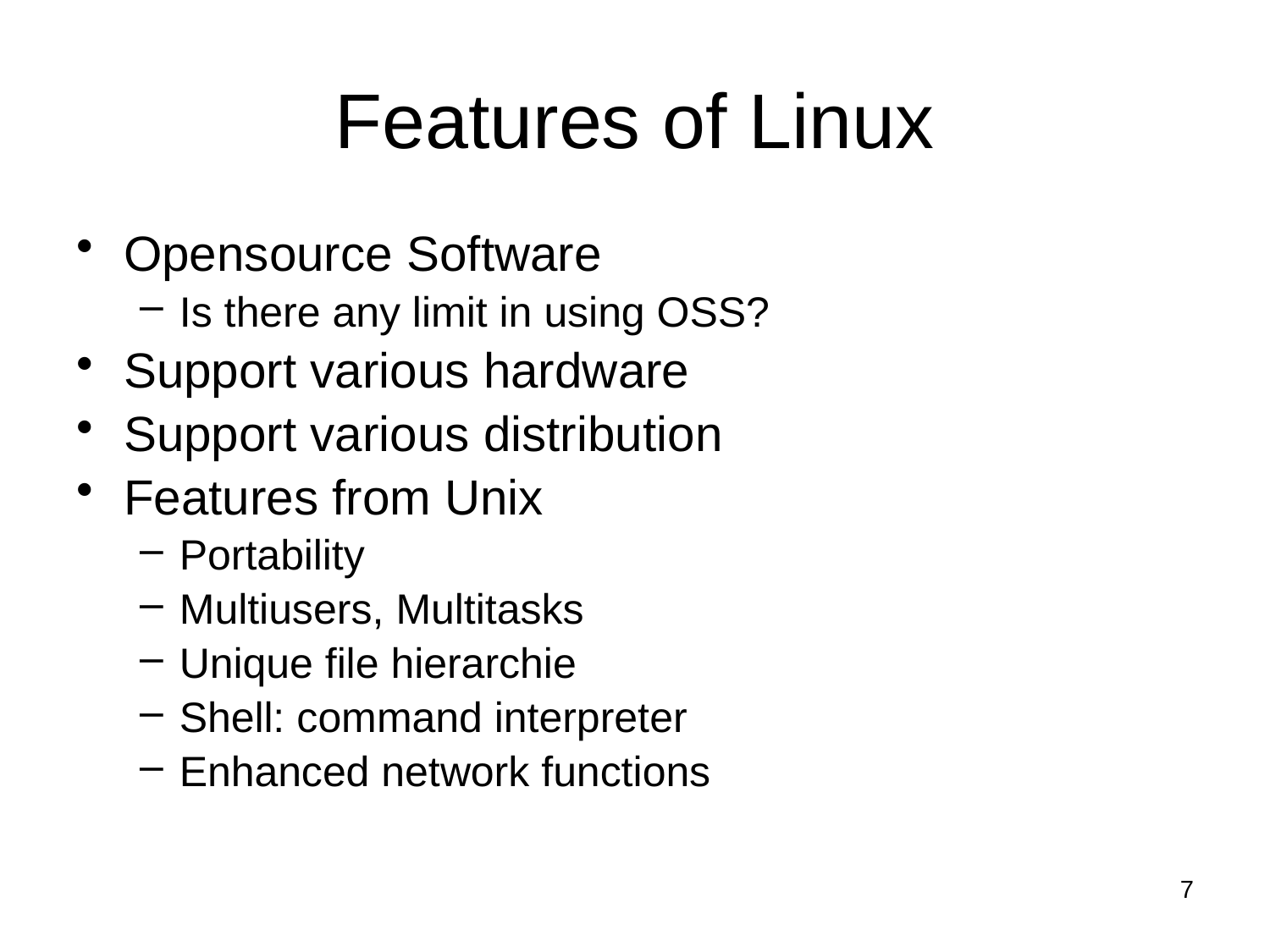

# Features of Linux
Opensource Software
Is there any limit in using OSS?
Support various hardware
Support various distribution
Features from Unix
Portability
Multiusers, Multitasks
Unique file hierarchie
Shell: command interpreter
Enhanced network functions
7